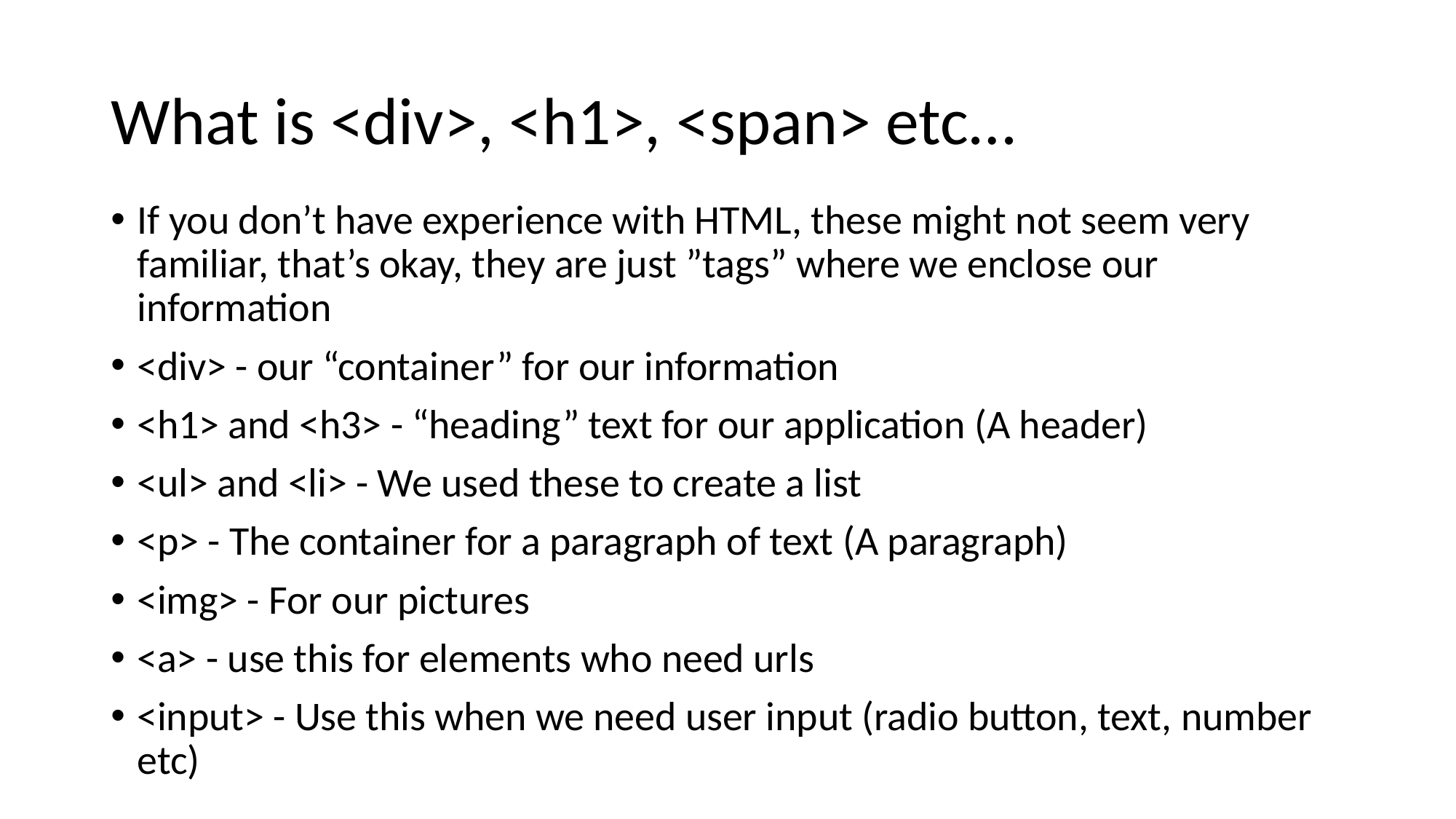

# What is <div>, <h1>, <span> etc…
If you don’t have experience with HTML, these might not seem very familiar, that’s okay, they are just ”tags” where we enclose our information
<div> - our “container” for our information
<h1> and <h3> - “heading” text for our application (A header)
<ul> and <li> - We used these to create a list
<p> - The container for a paragraph of text (A paragraph)
<img> - For our pictures
<a> - use this for elements who need urls
<input> - Use this when we need user input (radio button, text, number etc)